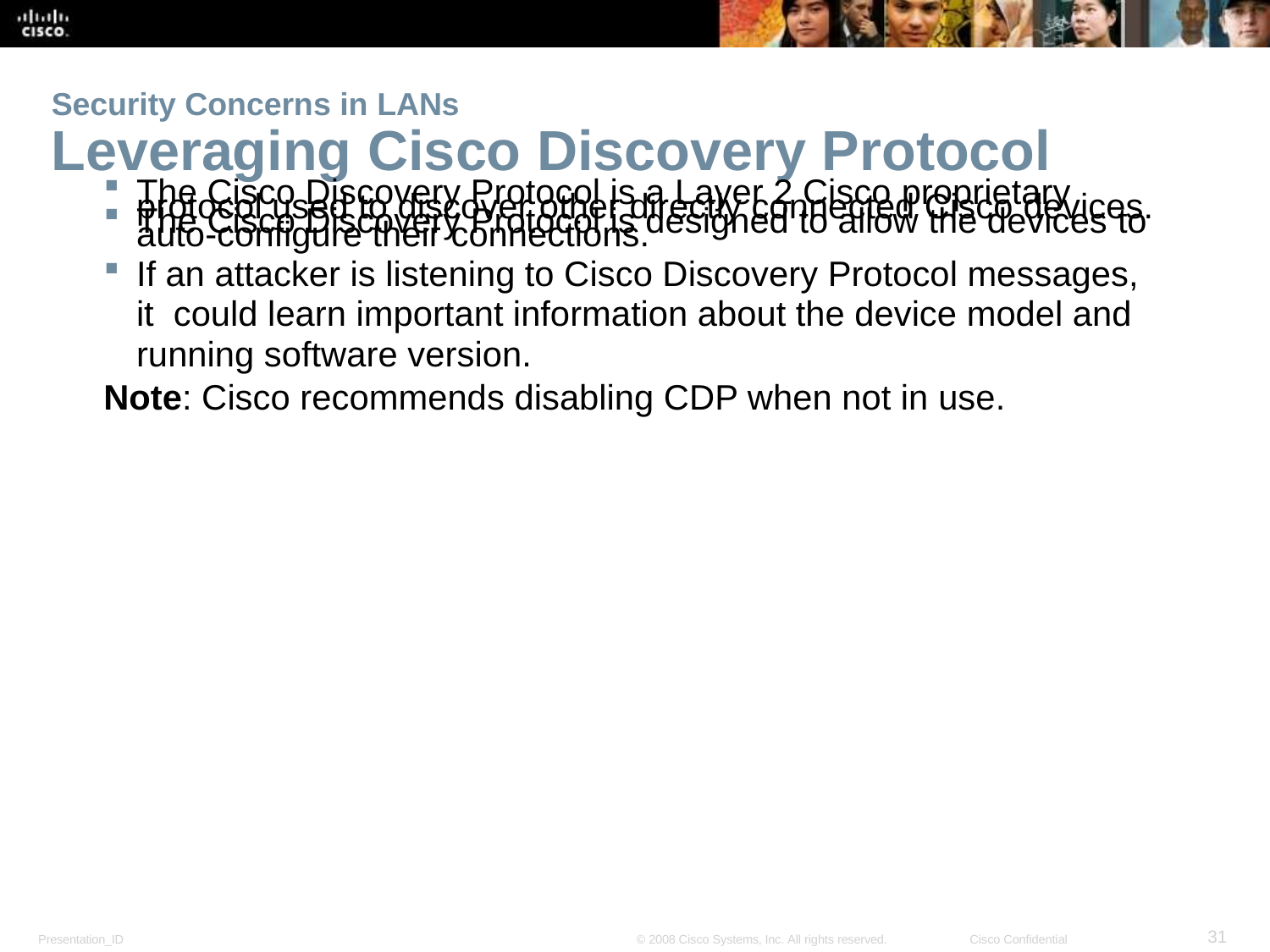

Security Concerns in LANs
Leveraging Cisco Discovery Protocol
The Cisco Discovery Protocol is a Layer 2 Cisco proprietary
protocol used to discover other directly connected Cisco devices.
The Cisco Discovery Protocol is designed to allow the devices to  auto-configure their connections.
If an attacker is listening to Cisco Discovery Protocol messages, it  could learn important information about the device model and  running software version.
Note: Cisco recommends disabling CDP when not in use.
31
Presentation_ID
© 2008 Cisco Systems, Inc. All rights reserved.
Cisco Confidential